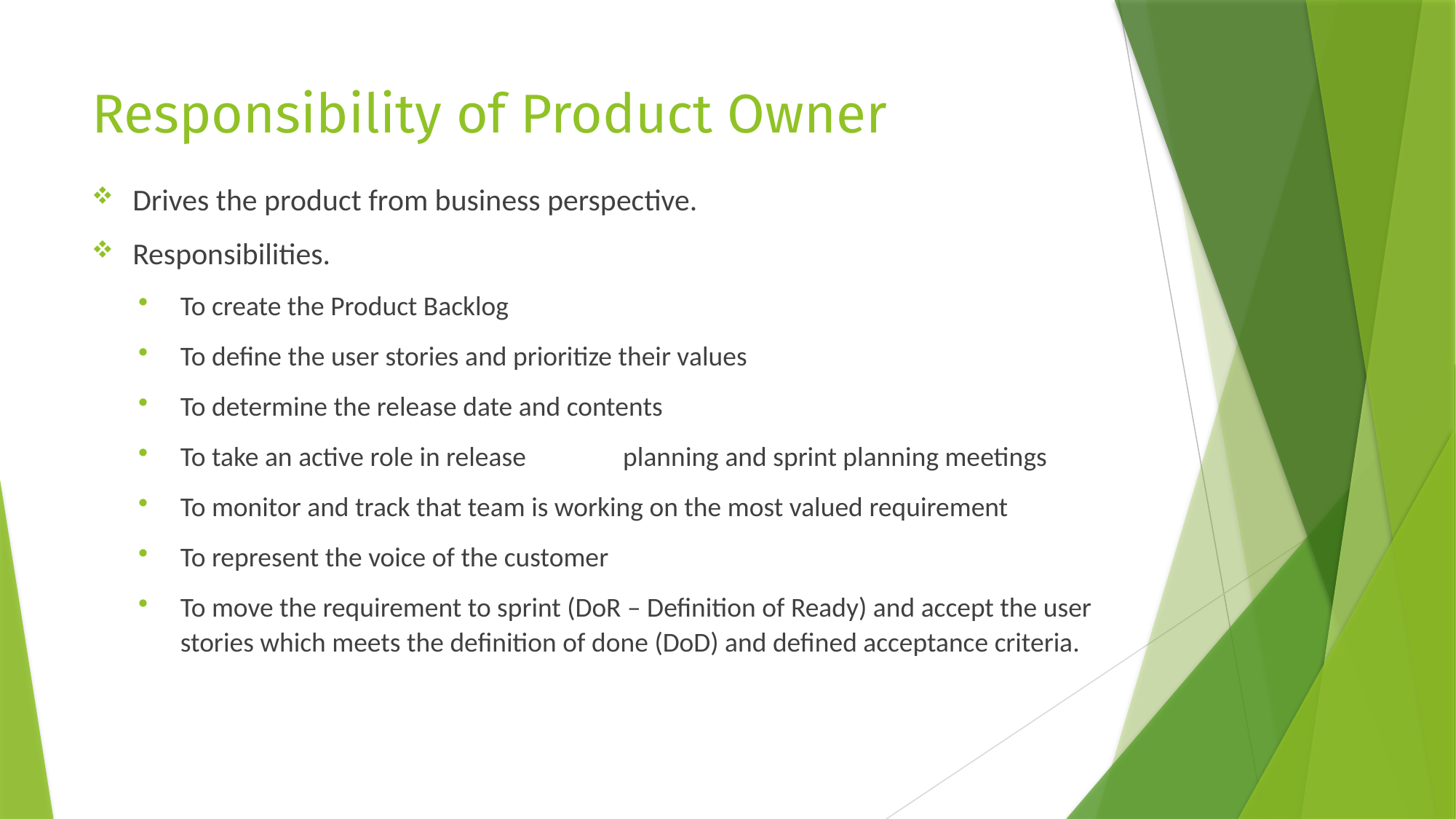

# Responsibility of Product Owner
Drives the product from business perspective.
Responsibilities.
To create the Product Backlog
To define the user stories and prioritize their values
To determine the release date and contents
To take an active role in release	 planning and sprint planning meetings
To monitor and track that team is working on the most valued requirement
To represent the voice of the customer
To move the requirement to sprint (DoR – Definition of Ready) and accept the user stories which meets the definition of done (DoD) and defined acceptance criteria.